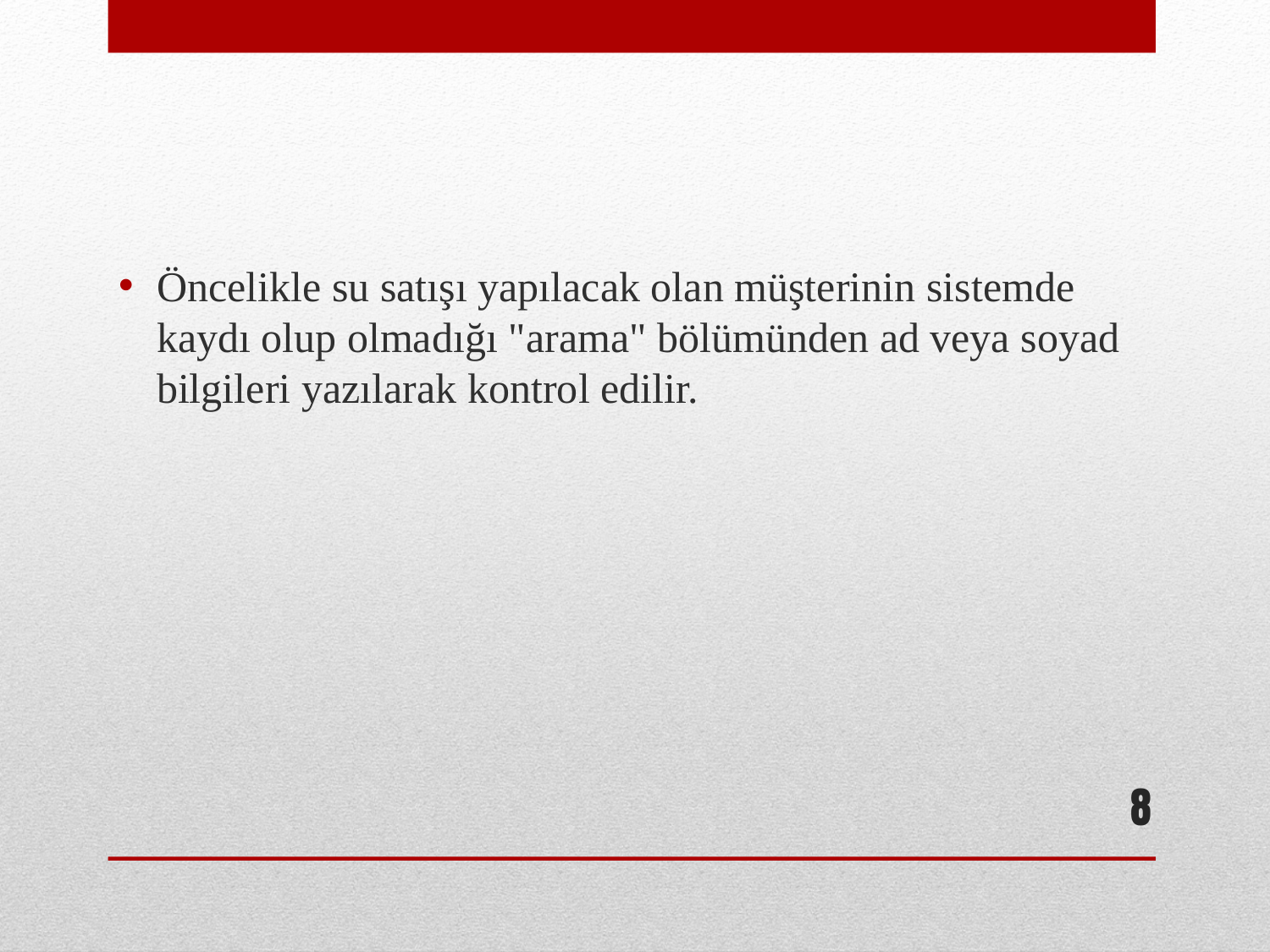

Öncelikle su satışı yapılacak olan müşterinin sistemde kaydı olup olmadığı "arama" bölümünden ad veya soyad bilgileri yazılarak kontrol edilir.

#
8